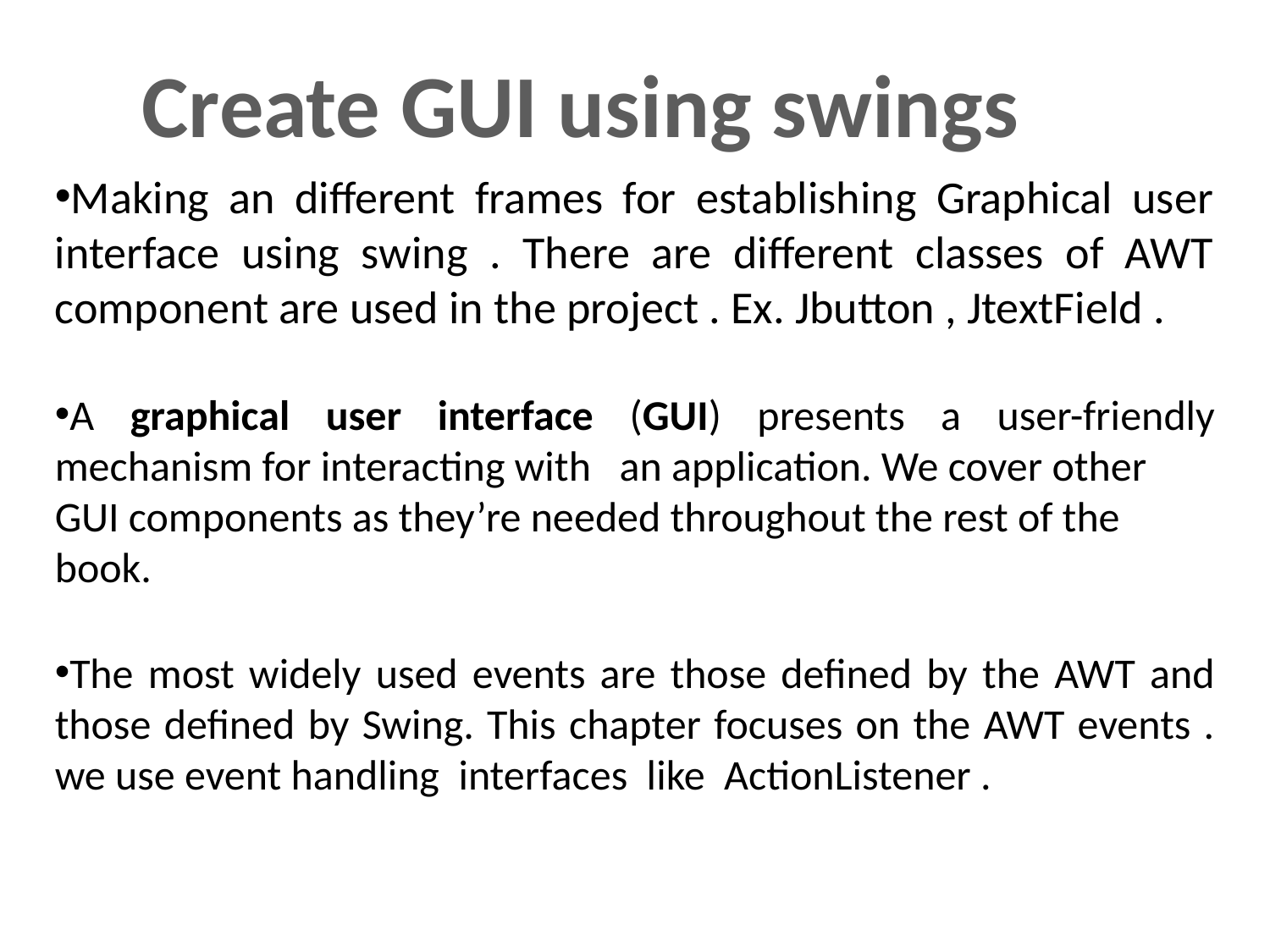

Create GUI using swings
Making an different frames for establishing Graphical user interface using swing . There are different classes of AWT component are used in the project . Ex. Jbutton , JtextField .

A graphical user interface (GUI) presents a user-friendly mechanism for interacting with   an application. We cover other
GUI components as they’re needed throughout the rest of the book.

The most widely used events are those defined by the AWT and those defined by Swing. This chapter focuses on the AWT events . we use event handling  interfaces  like  ActionListener .